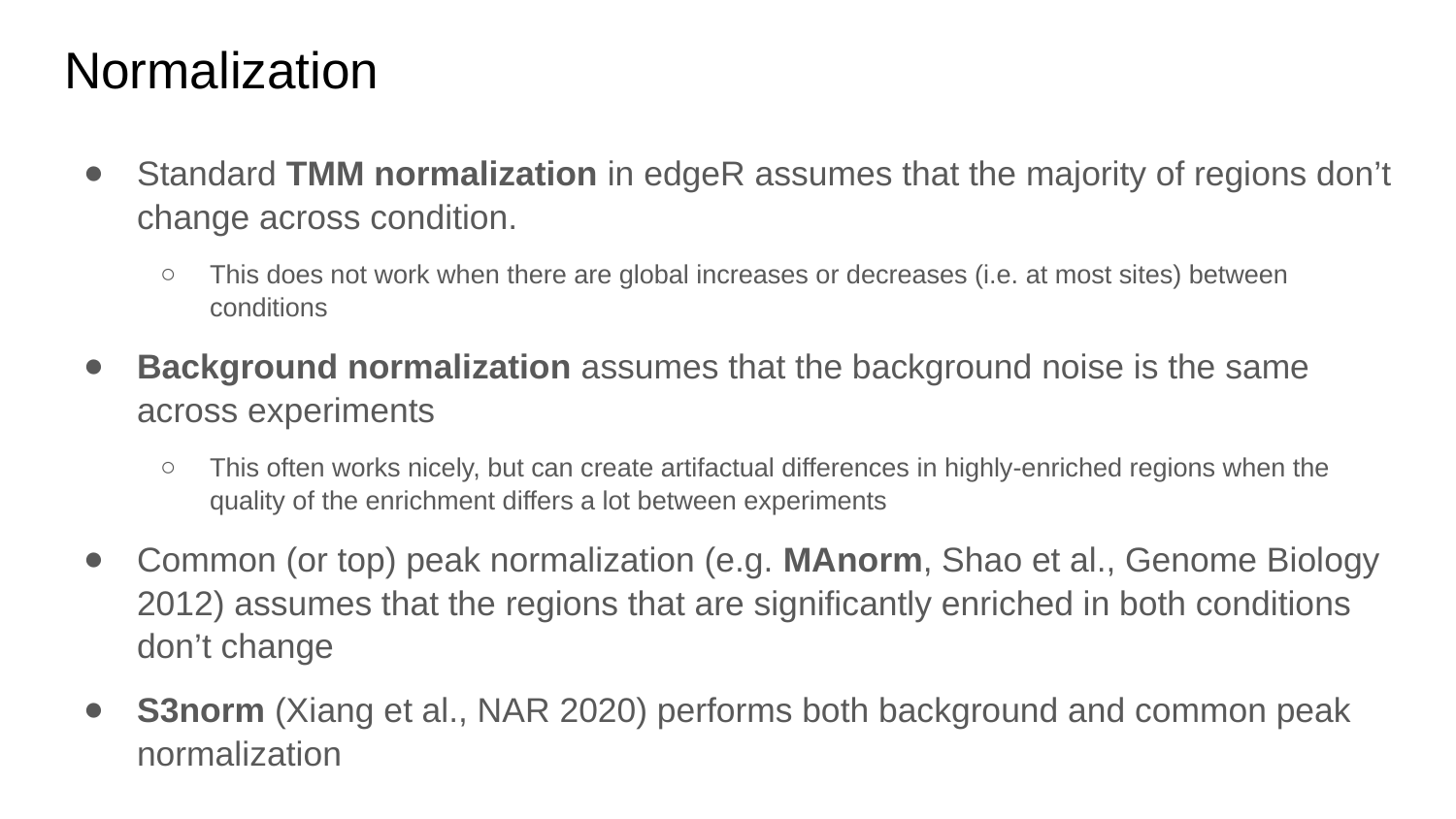

# Normalization
Standard TMM normalization in edgeR assumes that the majority of regions don’t change across condition.
This does not work when there are global increases or decreases (i.e. at most sites) between conditions
Background normalization assumes that the background noise is the same across experiments
This often works nicely, but can create artifactual differences in highly-enriched regions when the quality of the enrichment differs a lot between experiments
Common (or top) peak normalization (e.g. MAnorm, Shao et al., Genome Biology 2012) assumes that the regions that are significantly enriched in both conditions don’t change
S3norm (Xiang et al., NAR 2020) performs both background and common peak normalization